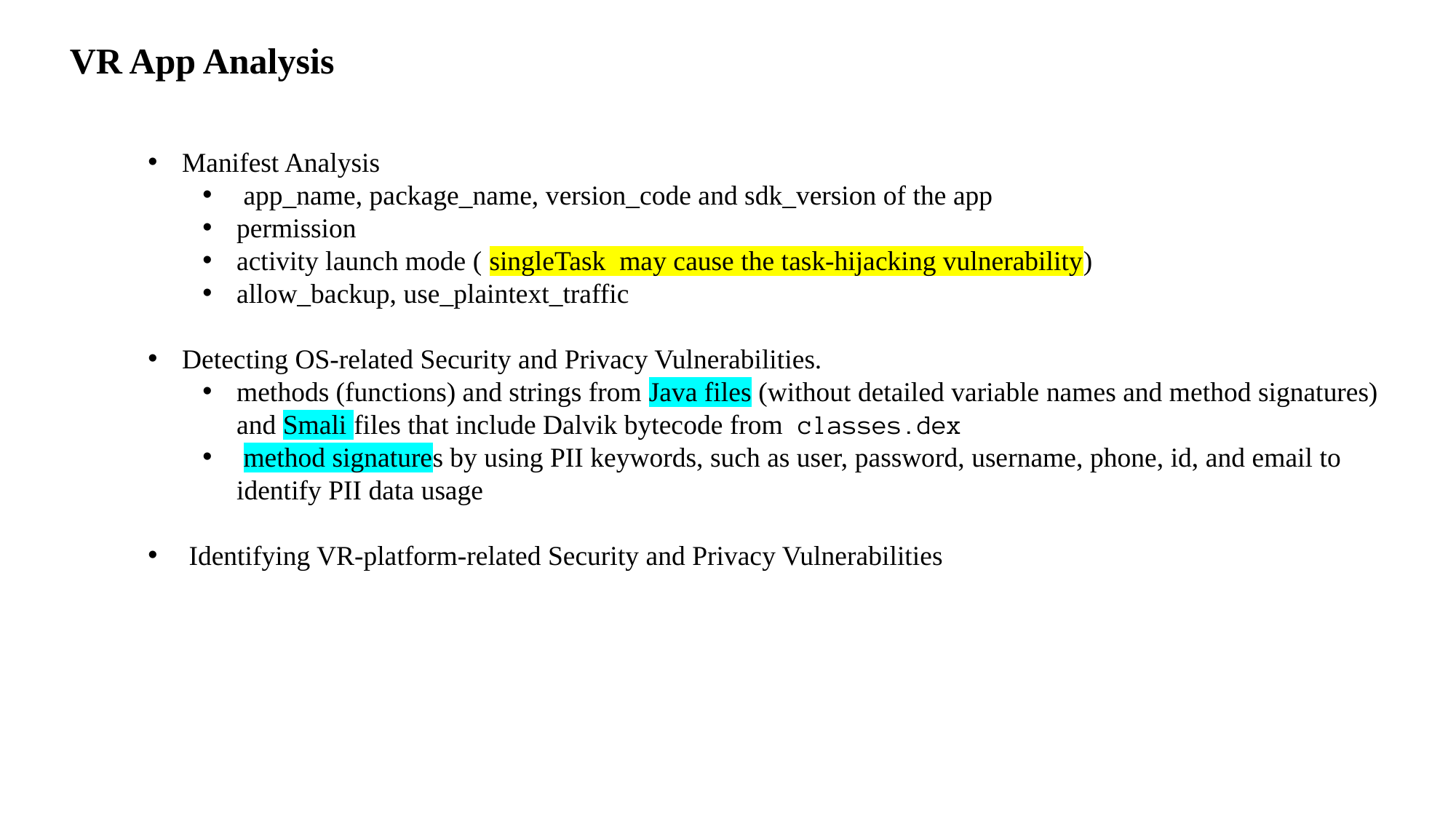

VR App Analysis
Manifest Analysis
 app_name, package_name, version_code and sdk_version of the app
permission
activity launch mode ( singleTask  may cause the task-hijacking vulnerability)
allow_backup, use_plaintext_traffic

Detecting OS-related Security and Privacy Vulnerabilities.
methods (functions) and strings from Java files (without detailed variable names and method signatures) and Smali files that include Dalvik bytecode from classes.dex
 method signatures by using PII keywords, such as user, password, username, phone, id, and email to identify PII data usage

 Identifying VR-platform-related Security and Privacy Vulnerabilities

8